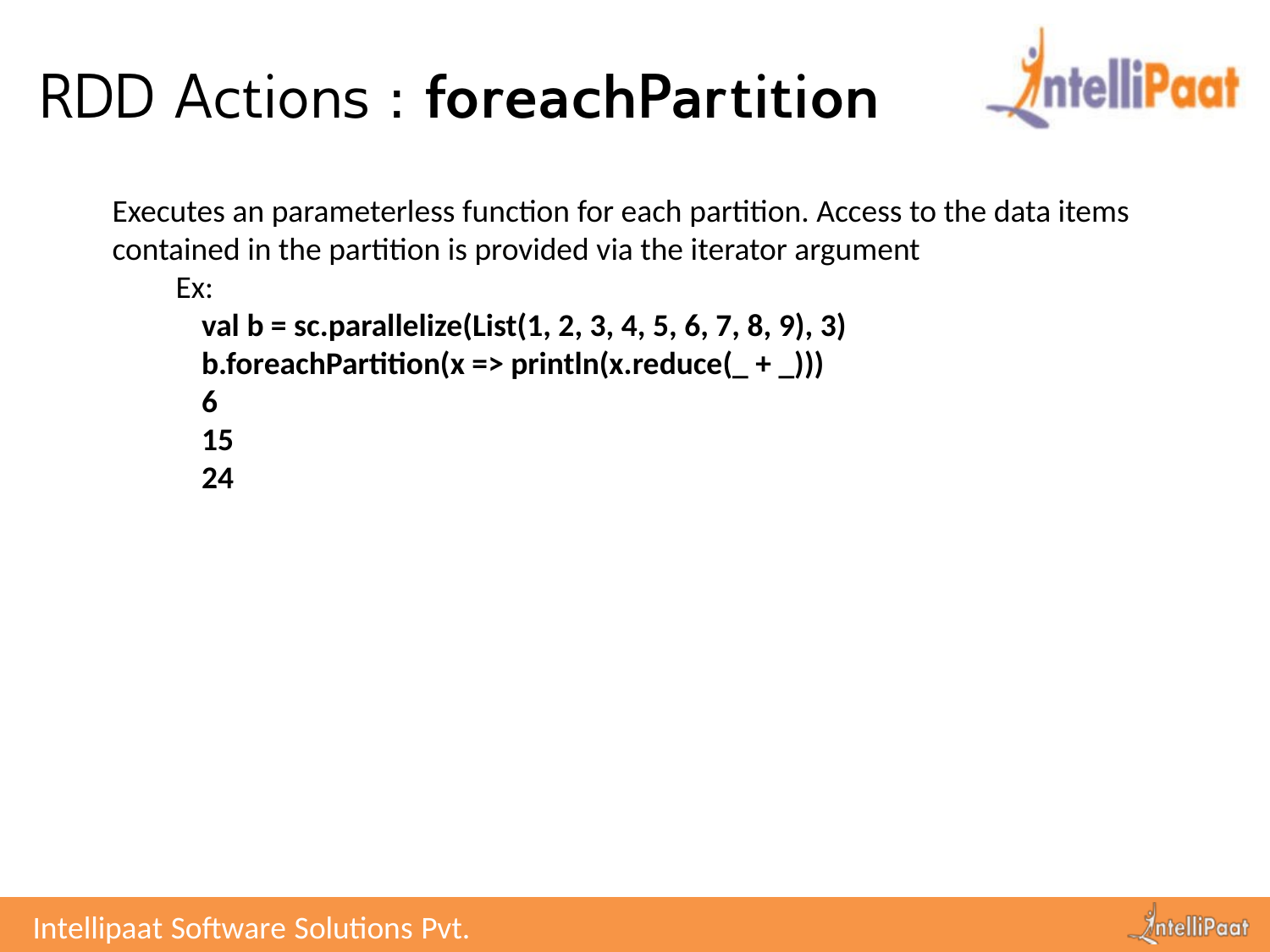

# RDD Actions : foreachPartition
Executes an parameterless function for each partition. Access to the data items contained in the partition is provided via the iterator argument
Ex:
val b = sc.parallelize(List(1, 2, 3, 4, 5, 6, 7, 8, 9), 3)
b.foreachPartition(x => println(x.reduce(_ + _)))
6
15
24
Intellipaat Software Solutions Pvt. Ltd.